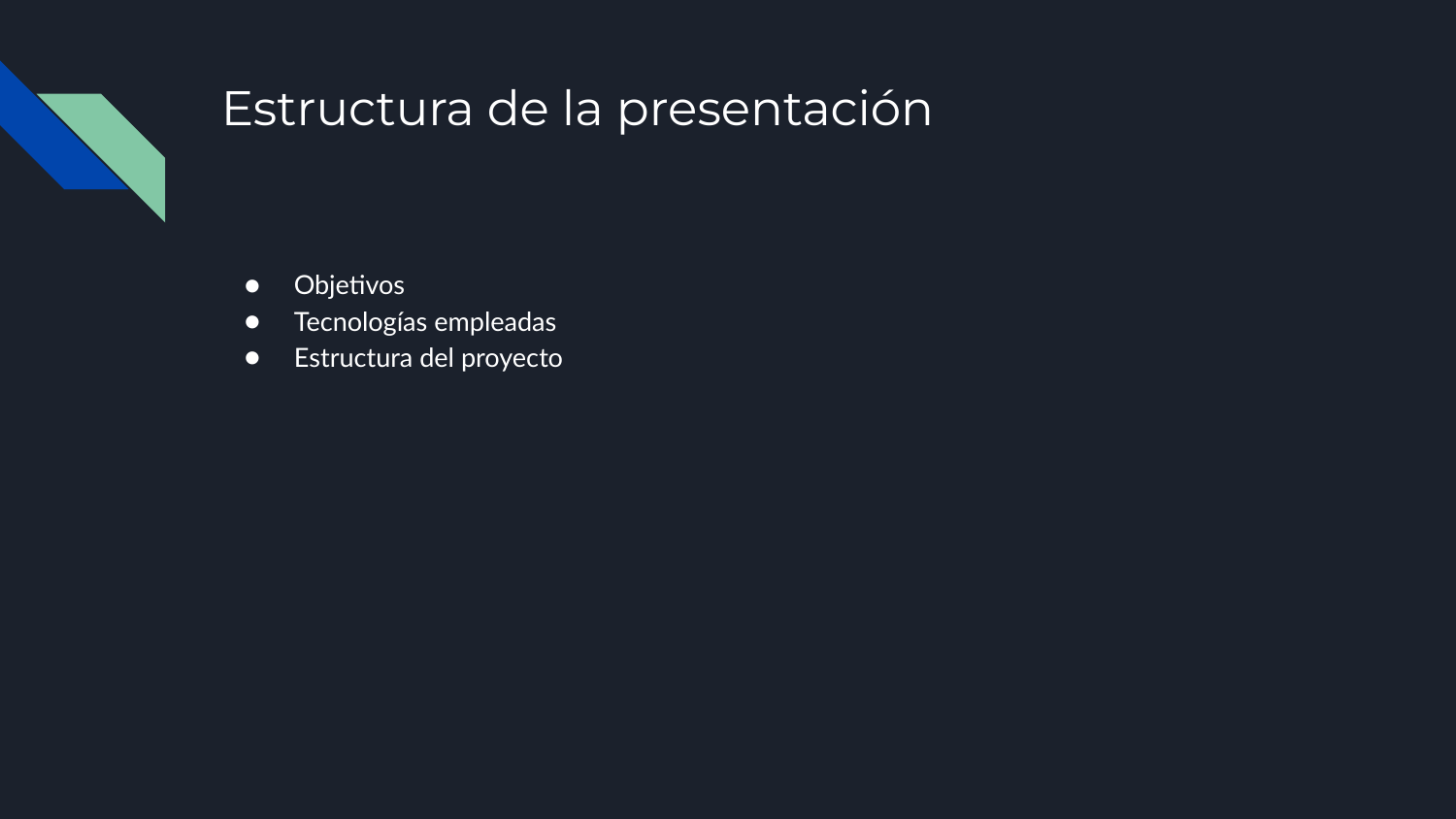

# Estructura de la presentación
Objetivos
Tecnologías empleadas
Estructura del proyecto